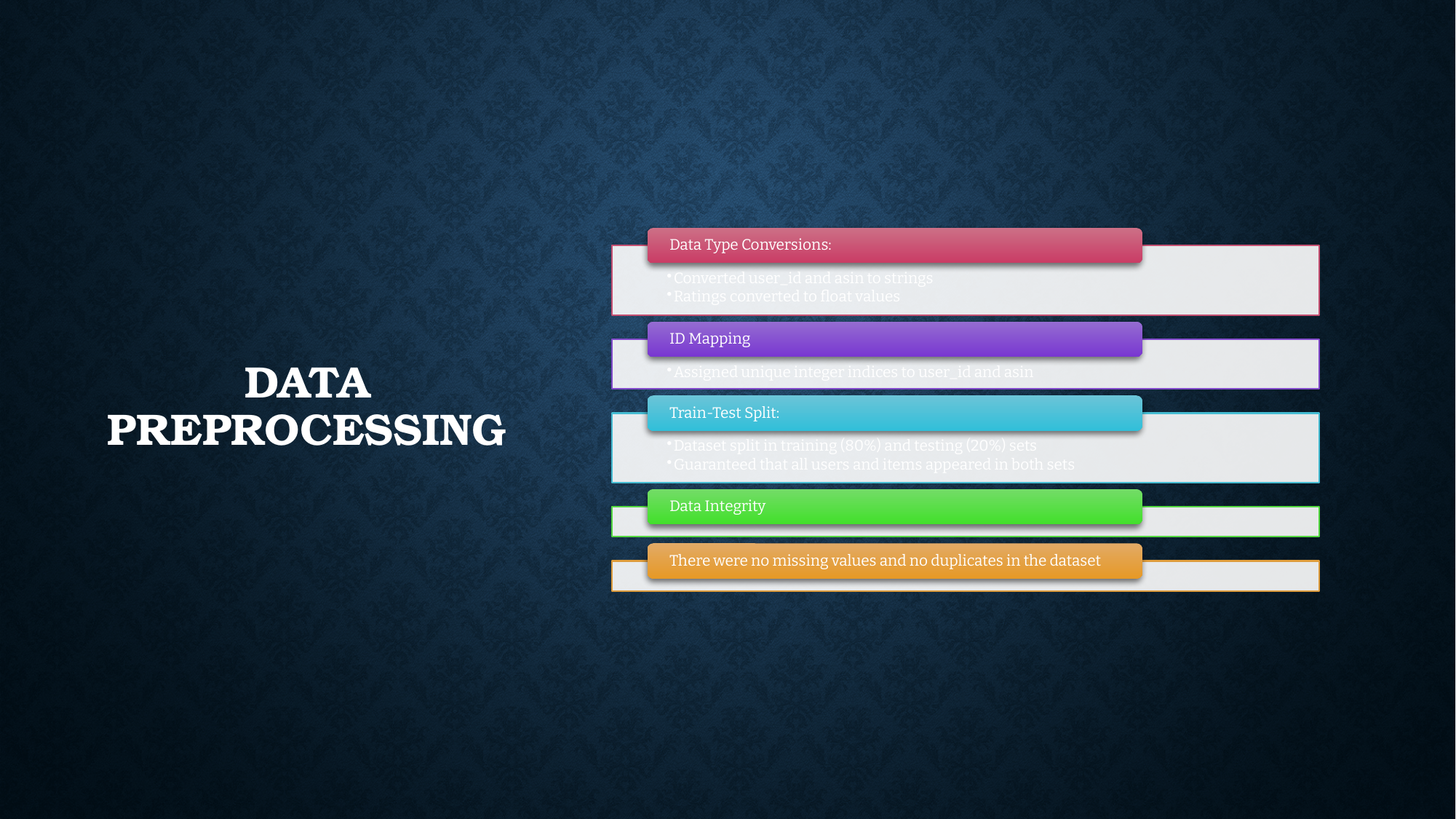

# Data Preprocessing
Converted user_id and asin to strings
Ratings converted to float values
Data Type Conversions:
Assigned unique integer indices to user_id and asin
ID Mapping
Dataset split in training (80%) and testing (20%) sets
Guaranteed that all users and items appeared in both sets
Train-Test Split:
Data Integrity
There were no missing values and no duplicates in the dataset